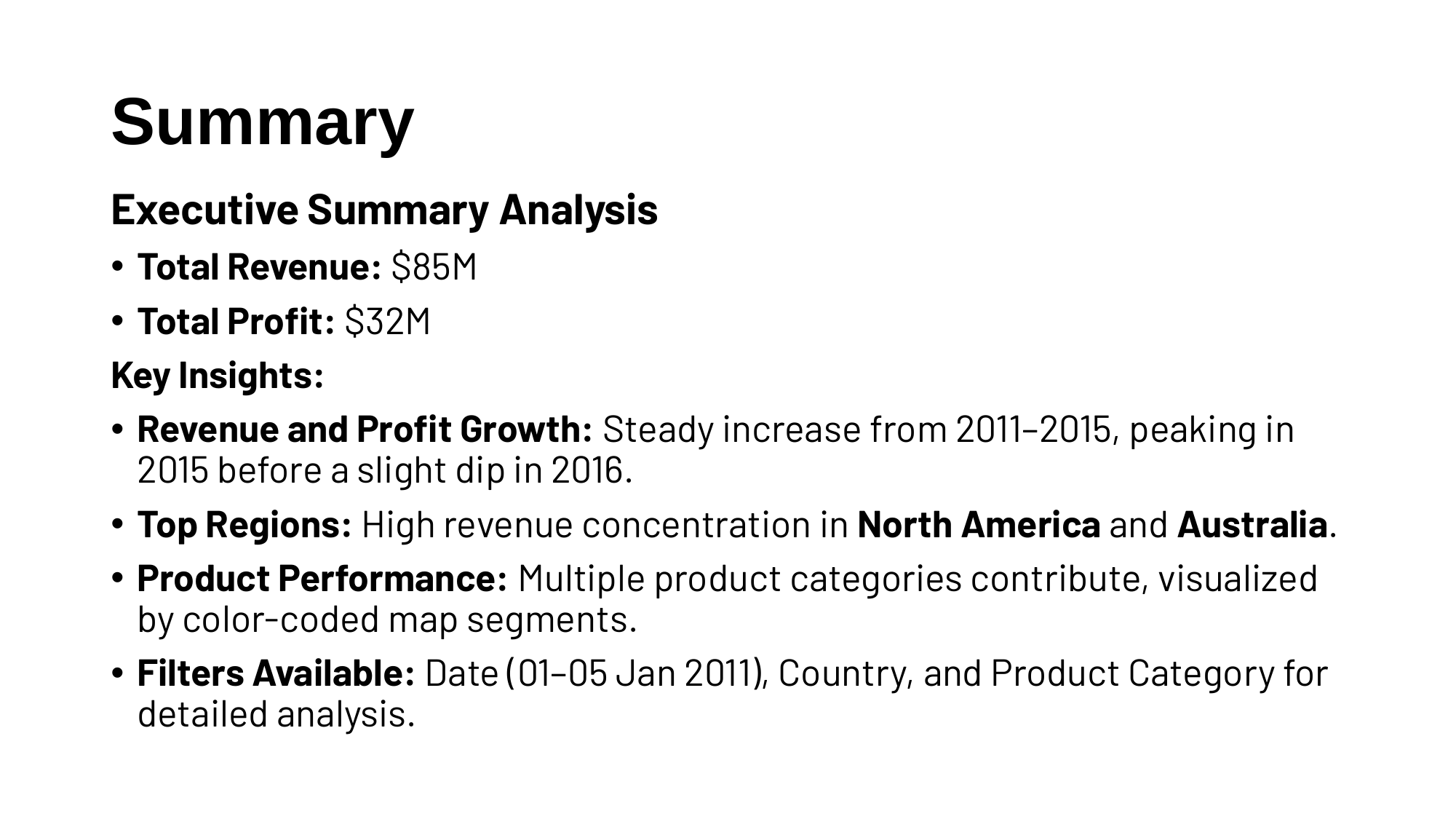

# Summary
Executive Summary Analysis
Total Revenue: $85M
Total Profit: $32M
Key Insights:
Revenue and Profit Growth: Steady increase from 2011–2015, peaking in 2015 before a slight dip in 2016.
Top Regions: High revenue concentration in North America and Australia.
Product Performance: Multiple product categories contribute, visualized by color-coded map segments.
Filters Available: Date (01–05 Jan 2011), Country, and Product Category for detailed analysis.